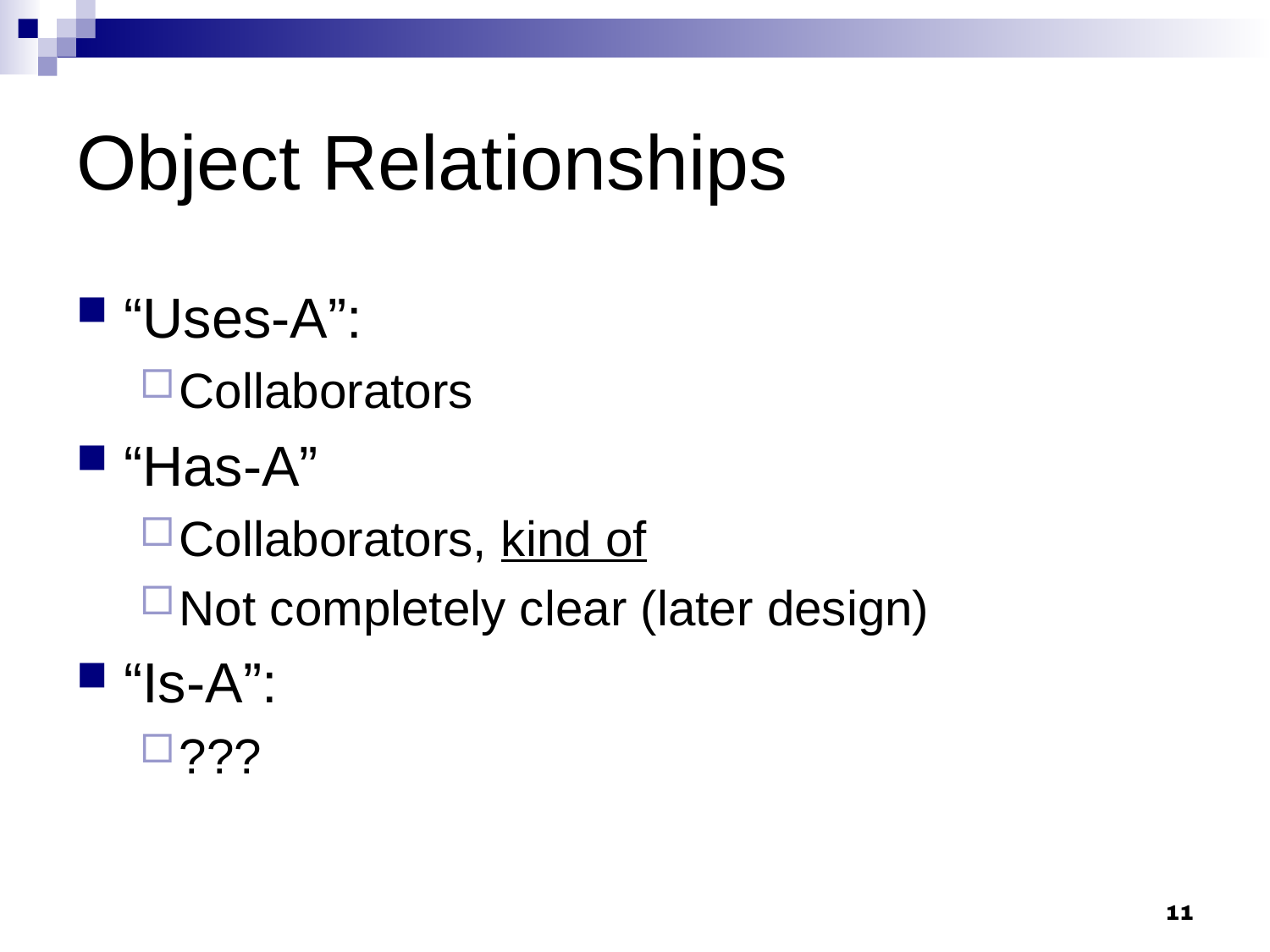

# Object Relationships
“Uses-A”:
Collaborators
“Has-A”
Collaborators, kind of
Not completely clear (later design)
“Is-A”:
???
11